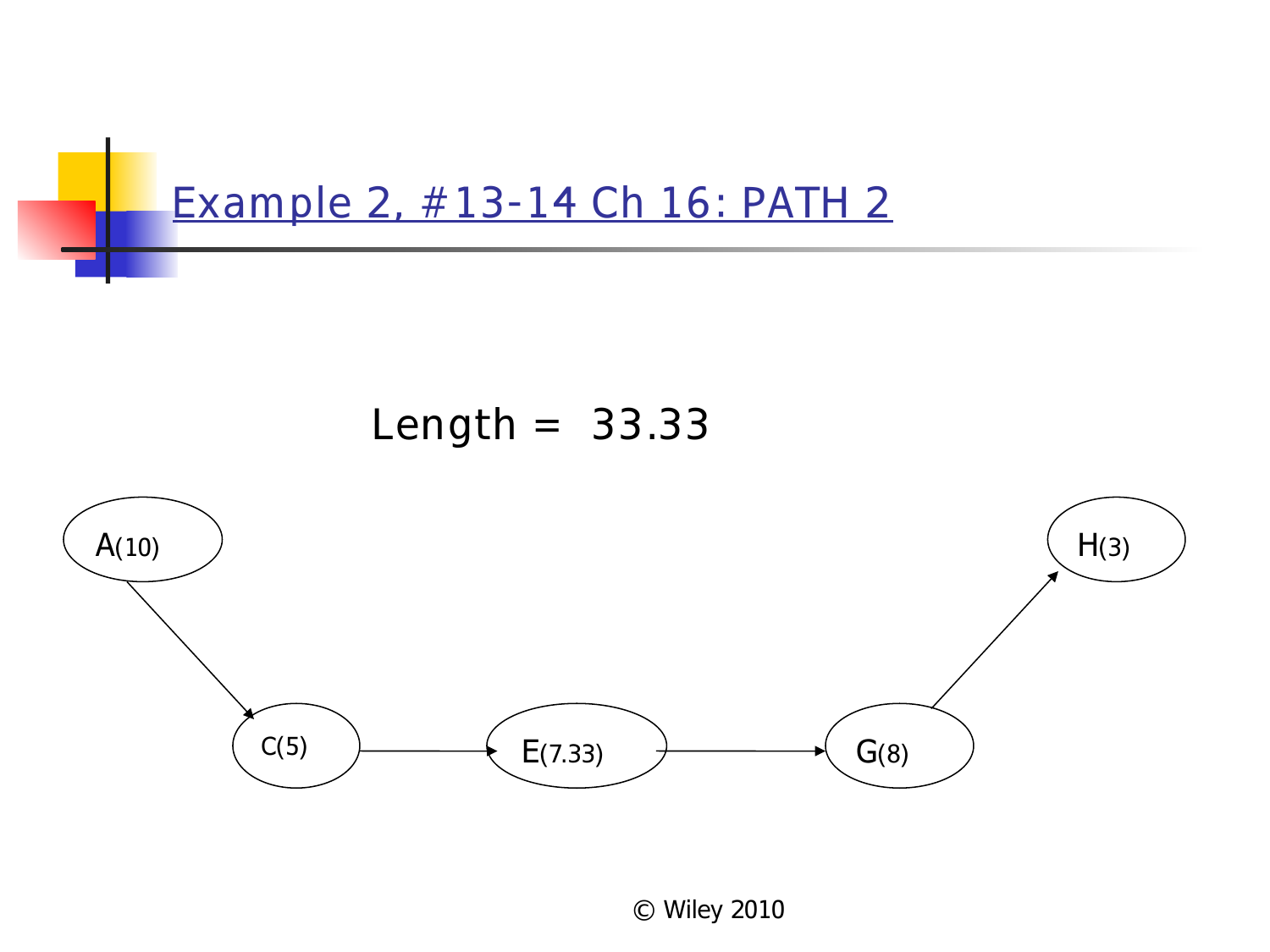

# Example 2, #13-14 Ch 16: PATH 2
Length =  33.33

A(10)

H(3)

C(5)

E(7.33)

G(8)

© Wiley 2010